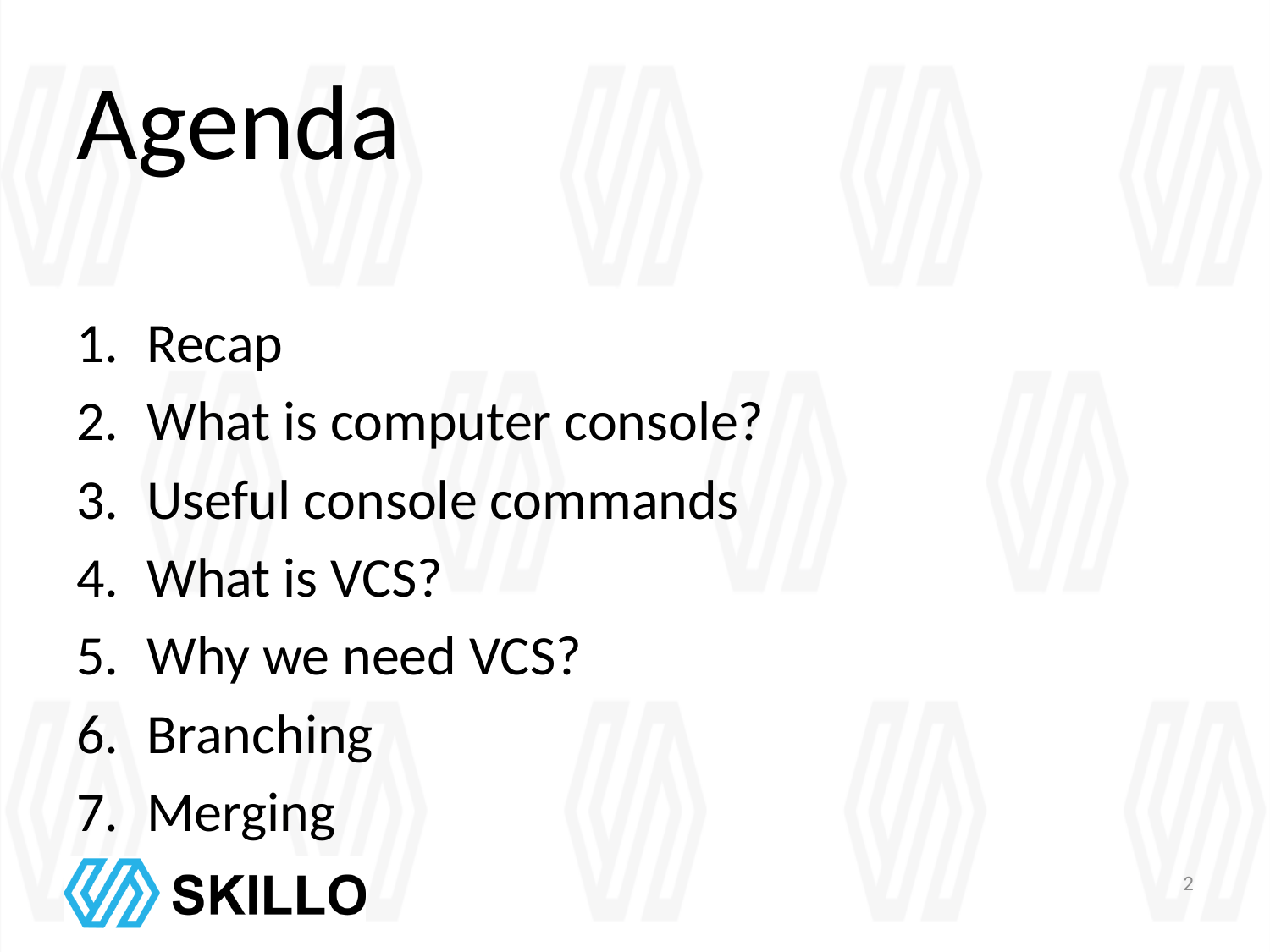

# Agenda

Recap
What is computer console?
Useful console commands
What is VCS?
Why we need VCS?
Branching
Merging
2